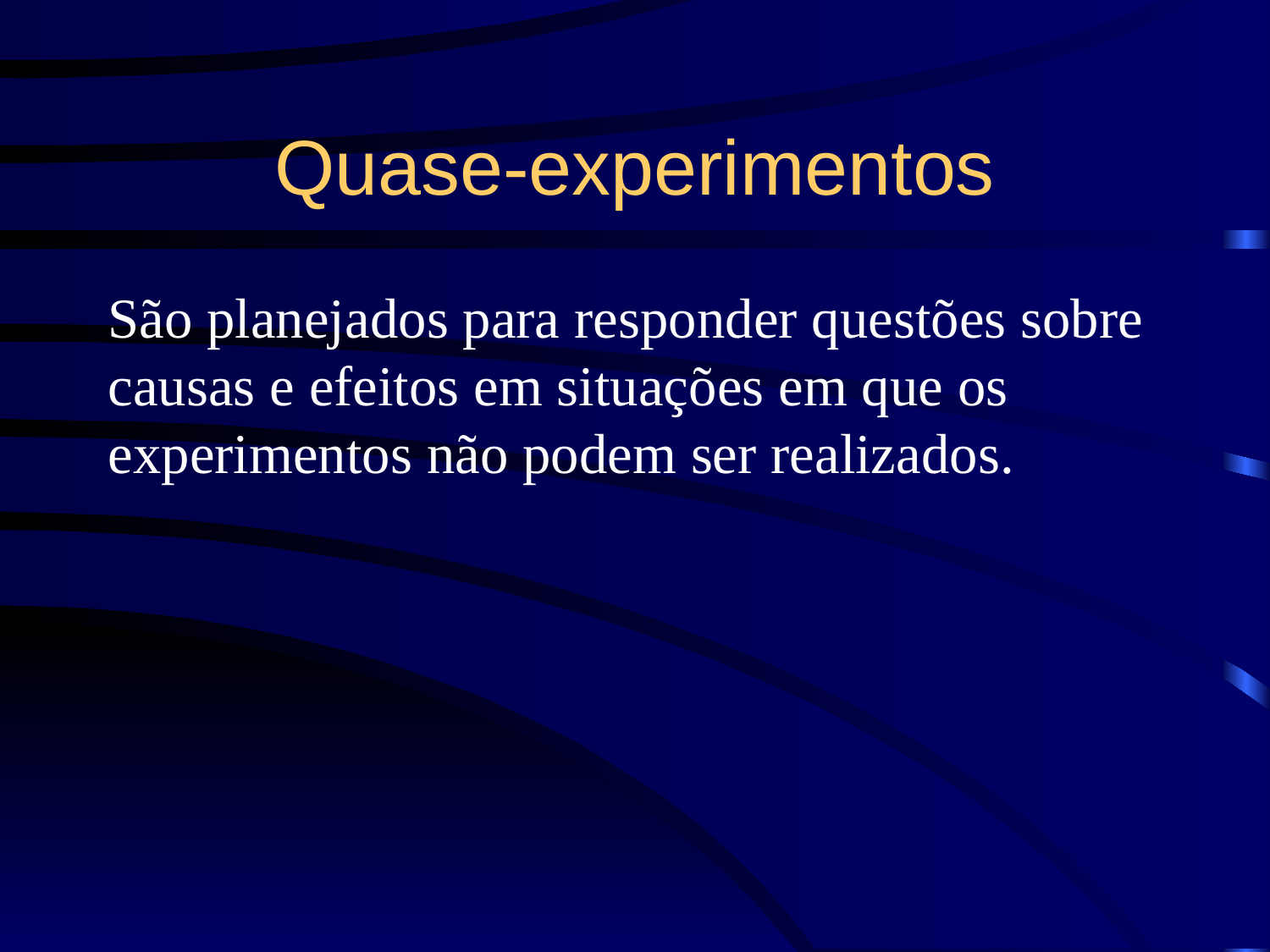

# Quase-experimentos
São planejados para responder questões sobre causas e efeitos em situações em que os experimentos não podem ser realizados.